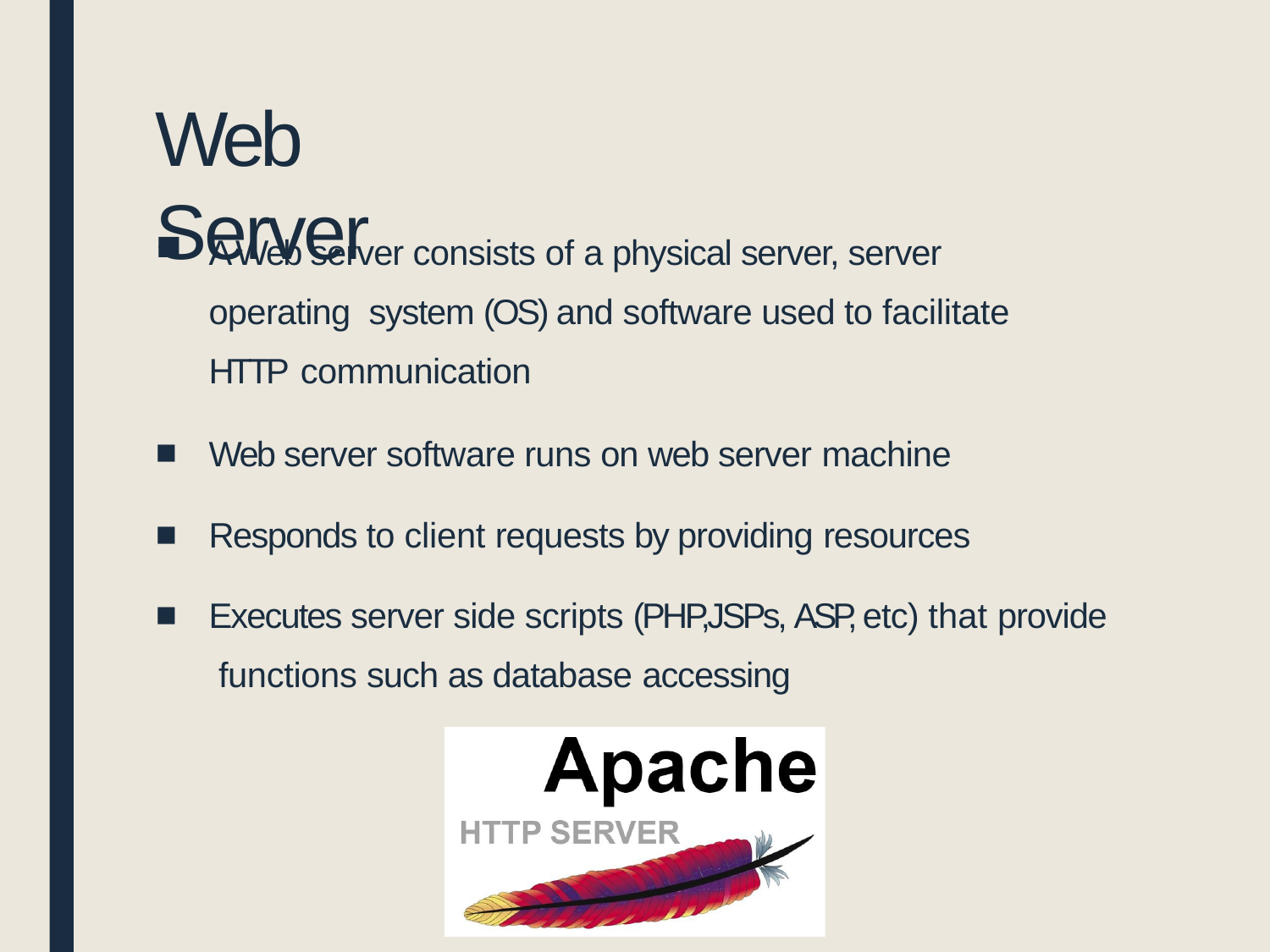

# Web Server
A Web server consists of a physical server, server operating  system (OS) and software used to facilitate HTTP  communication

Web server software runs on web server machine

Responds to client requests by providing resources
Executes server side scripts (PHP,JSPs, ASP, etc) that provide  functions such as database accessing